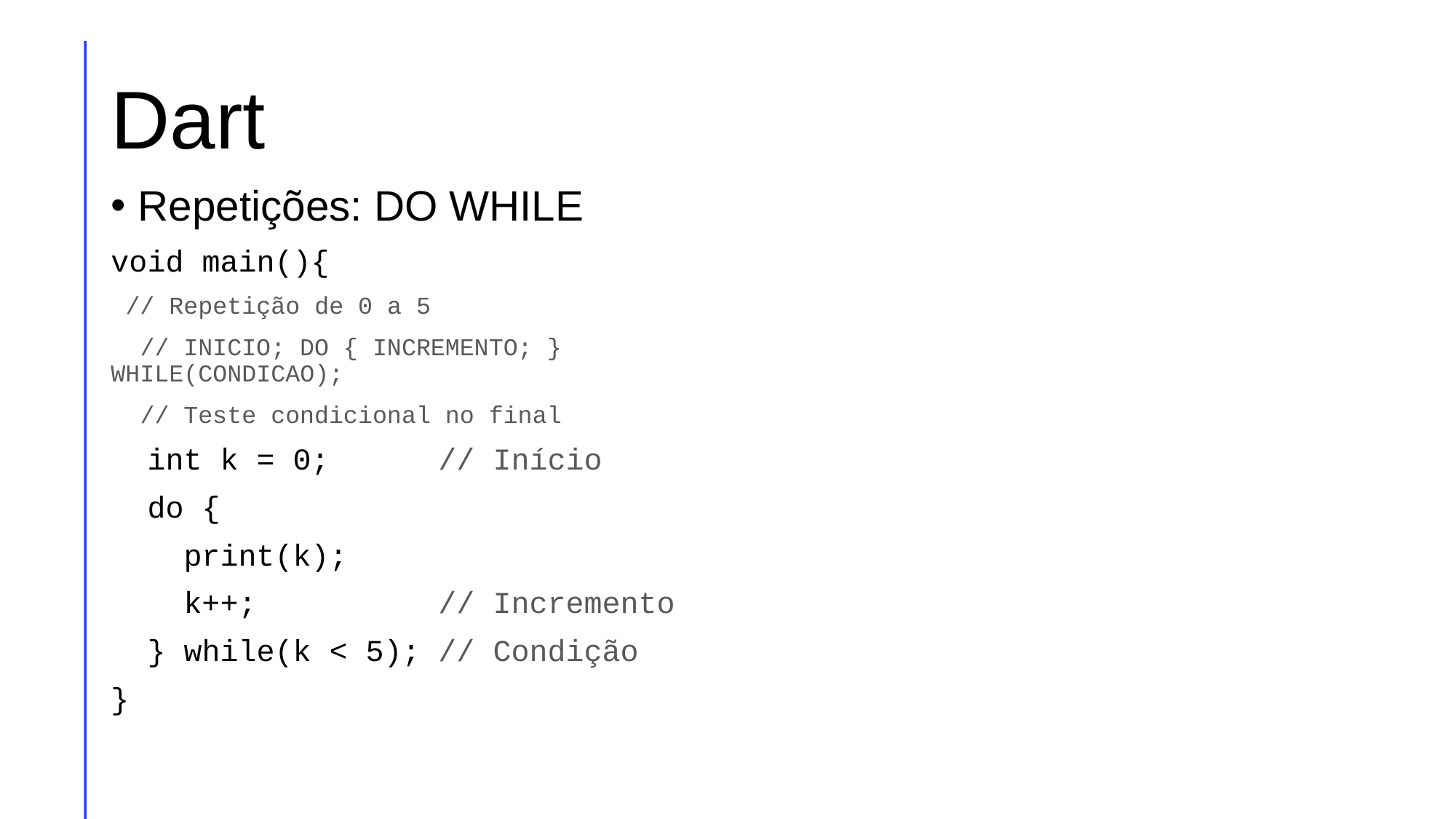

# Dart
Repetições: DO WHILE
void main(){
 // Repetição de 0 a 5
  // INICIO; DO { INCREMENTO; } WHILE(CONDICAO);
  // Teste condicional no final
  int k = 0;      // Início
  do {
    print(k);
    k++;          // Incremento
  } while(k < 5); // Condição
}